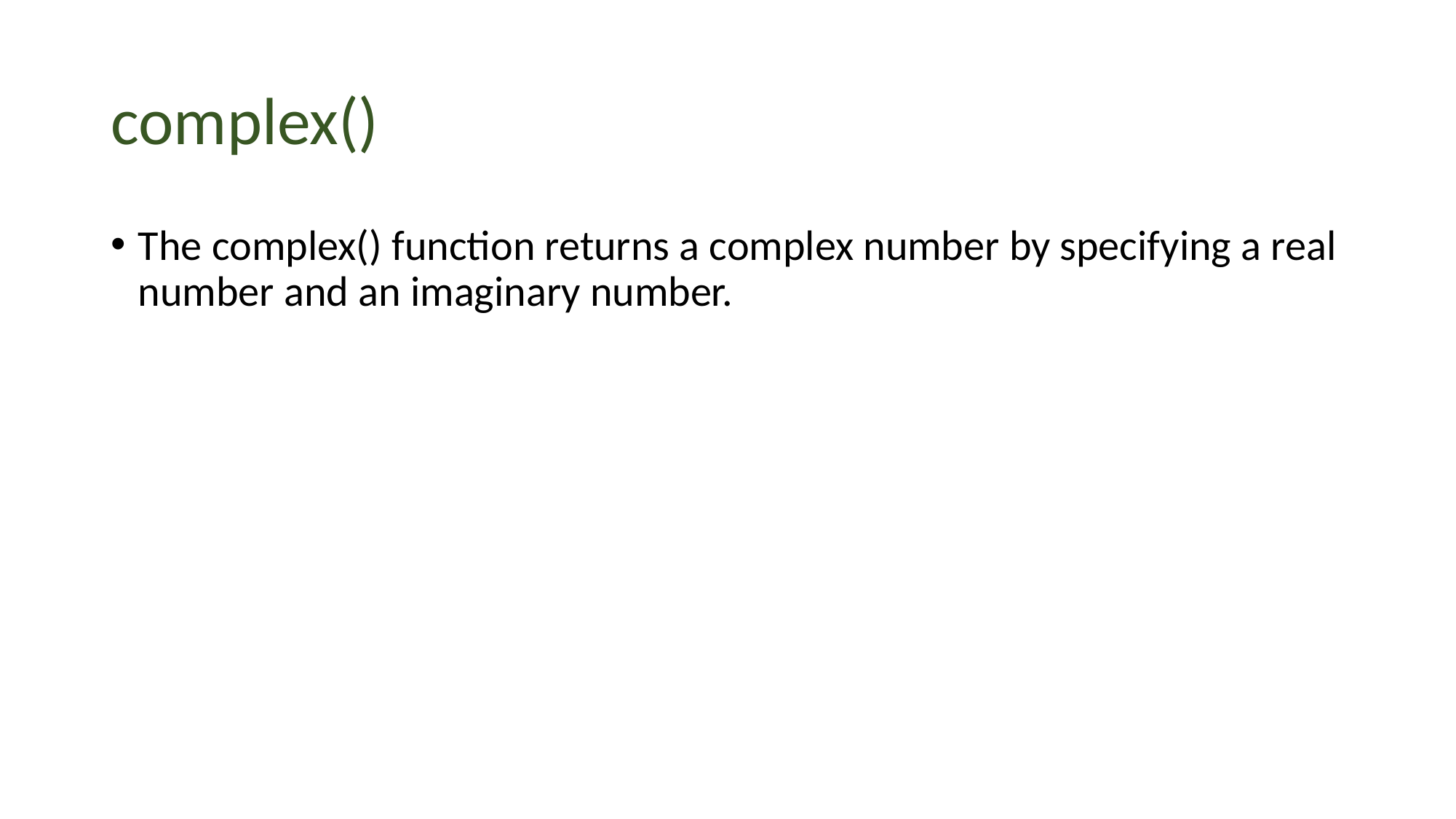

# complex()
The complex() function returns a complex number by specifying a real number and an imaginary number.